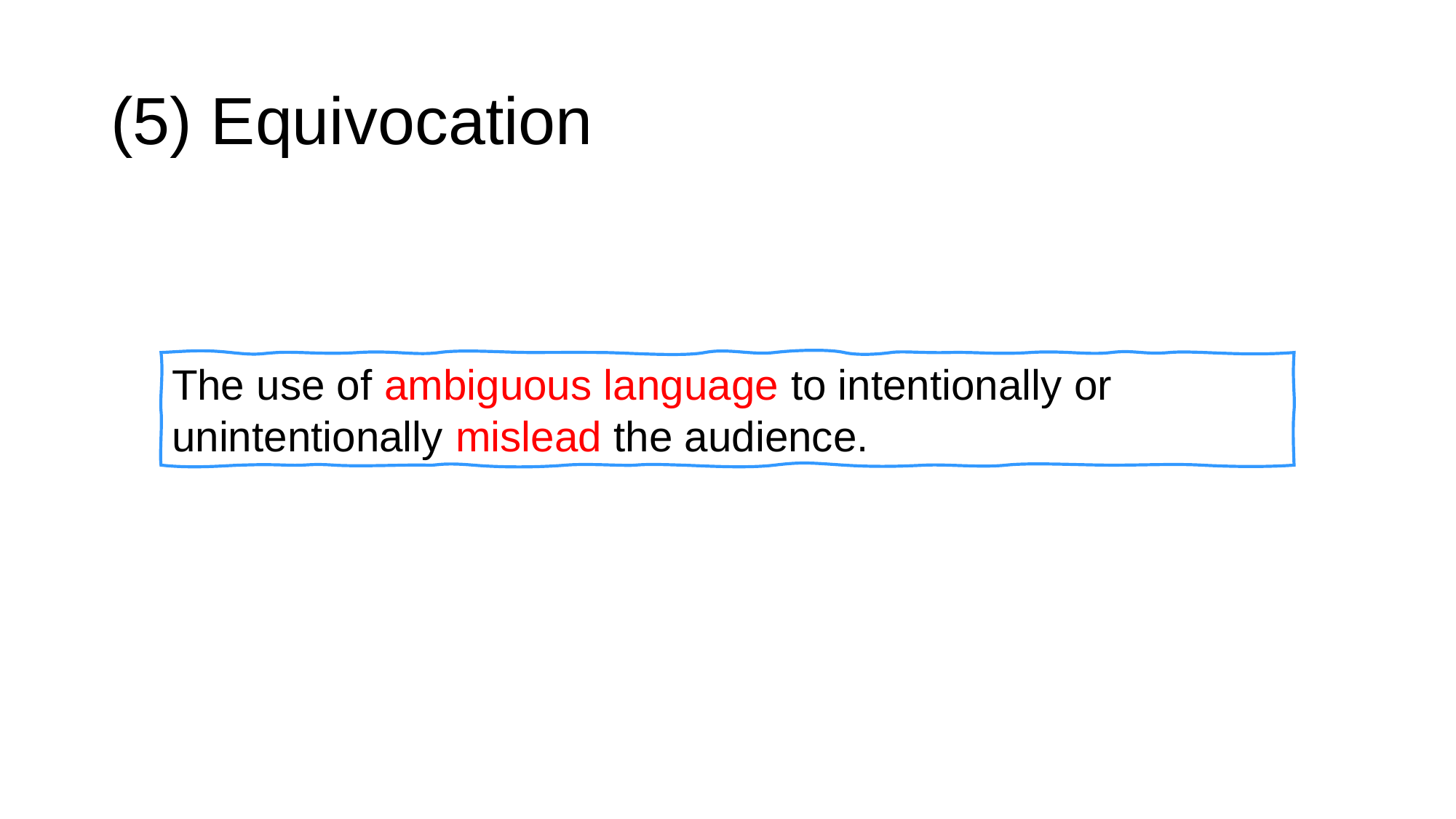

# (5) Equivocation
The use of ambiguous language to intentionally or unintentionally mislead the audience.